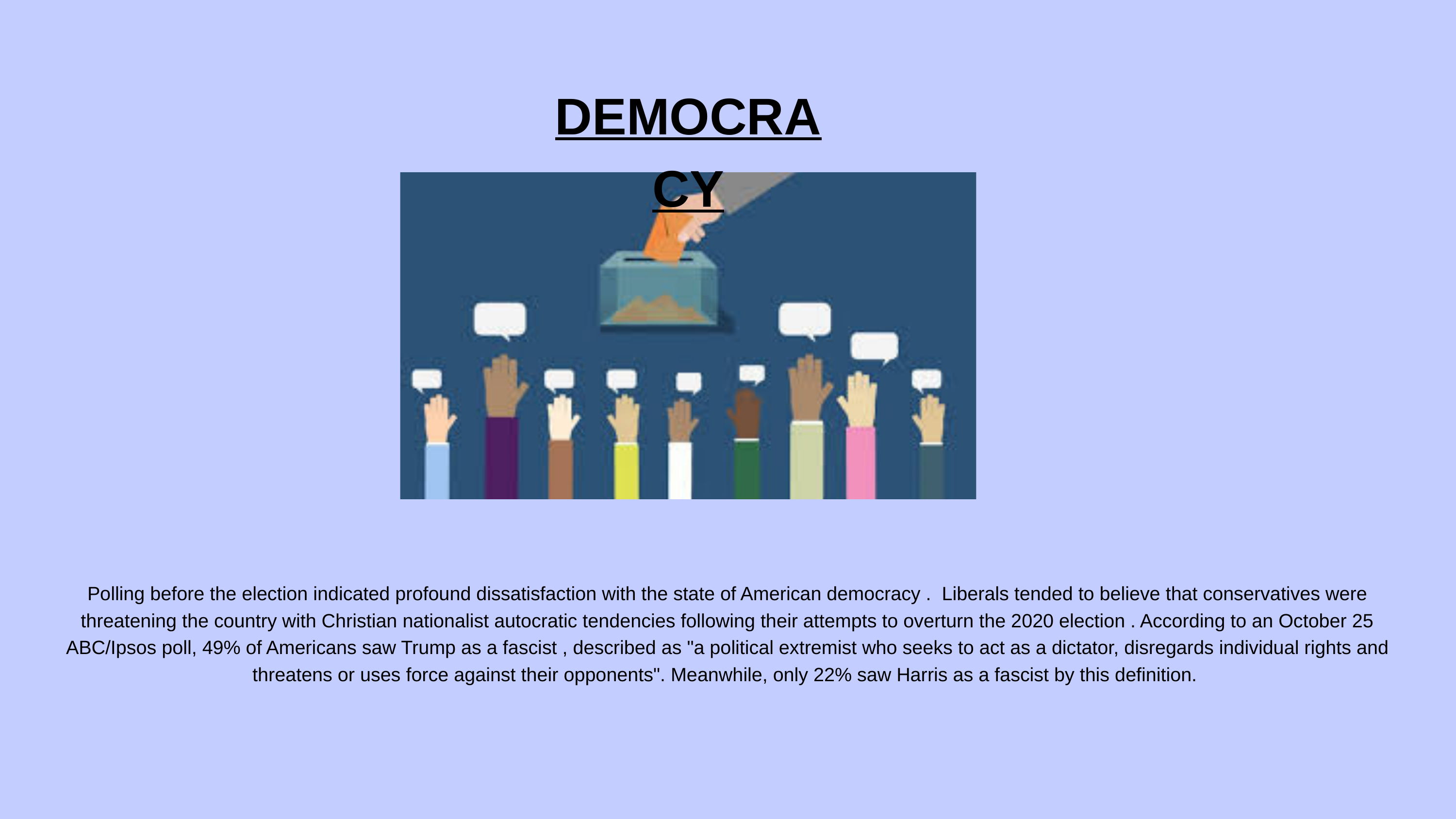

DEMOCRACY

Polling before the election indicated profound dissatisfaction with the state of American democracy .  Liberals tended to believe that conservatives were threatening the country with Christian nationalist autocratic tendencies following their attempts to overturn the 2020 election . According to an October 25 ABC/Ipsos poll, 49% of Americans saw Trump as a fascist , described as "a political extremist who seeks to act as a dictator, disregards individual rights and threatens or uses force against their opponents". Meanwhile, only 22% saw Harris as a fascist by this definition.